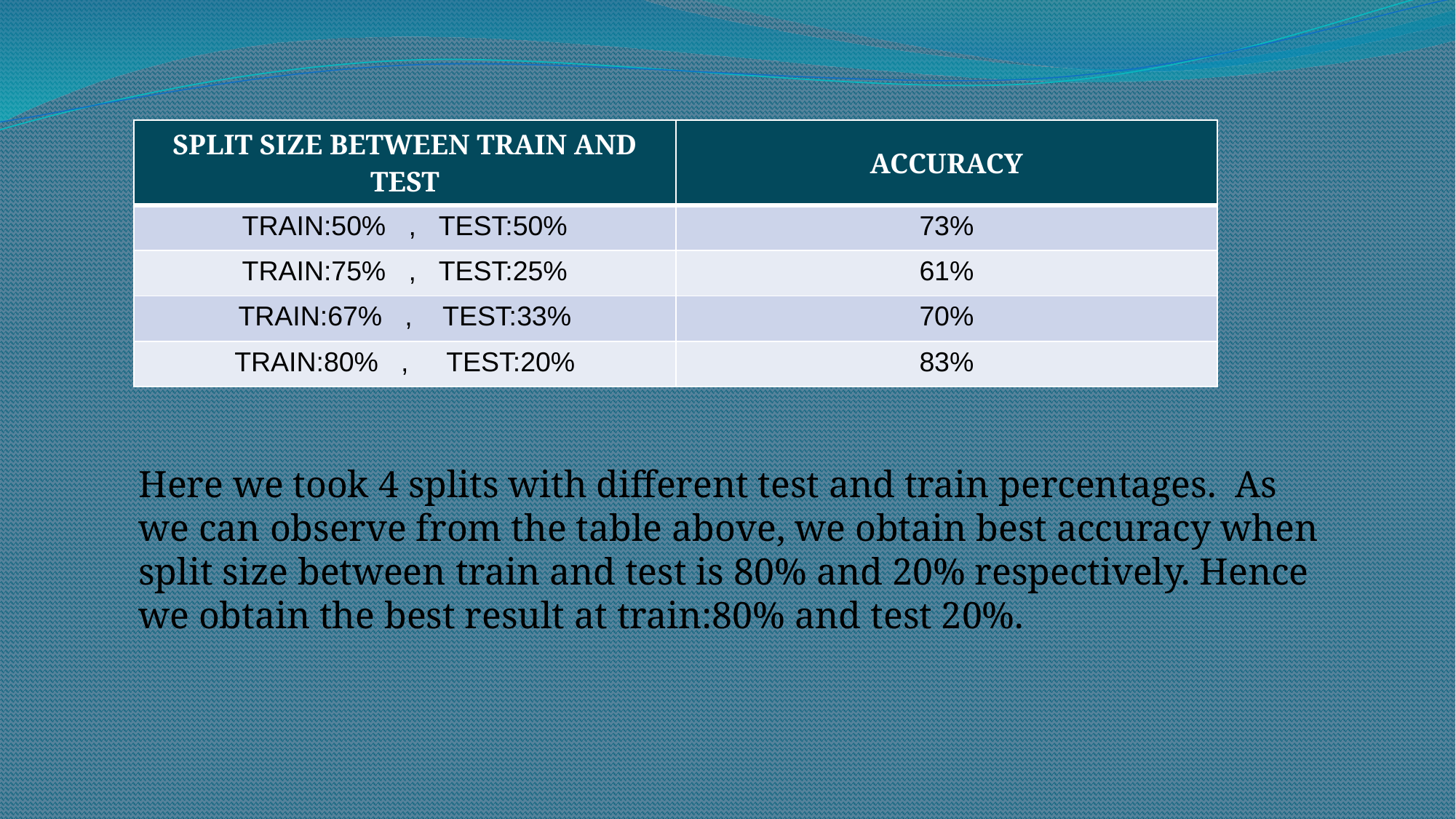

| SPLIT SIZE BETWEEN TRAIN AND TEST | ACCURACY |
| --- | --- |
| TRAIN:50% , TEST:50% | 73% |
| TRAIN:75% , TEST:25% | 61% |
| TRAIN:67% , TEST:33% | 70% |
| TRAIN:80% , TEST:20% | 83% |
Here we took 4 splits with different test and train percentages.  As
we can observe from the table above, we obtain best accuracy when split size between train and test is 80% and 20% respectively. Hence we obtain the best result at train:80% and test 20%.